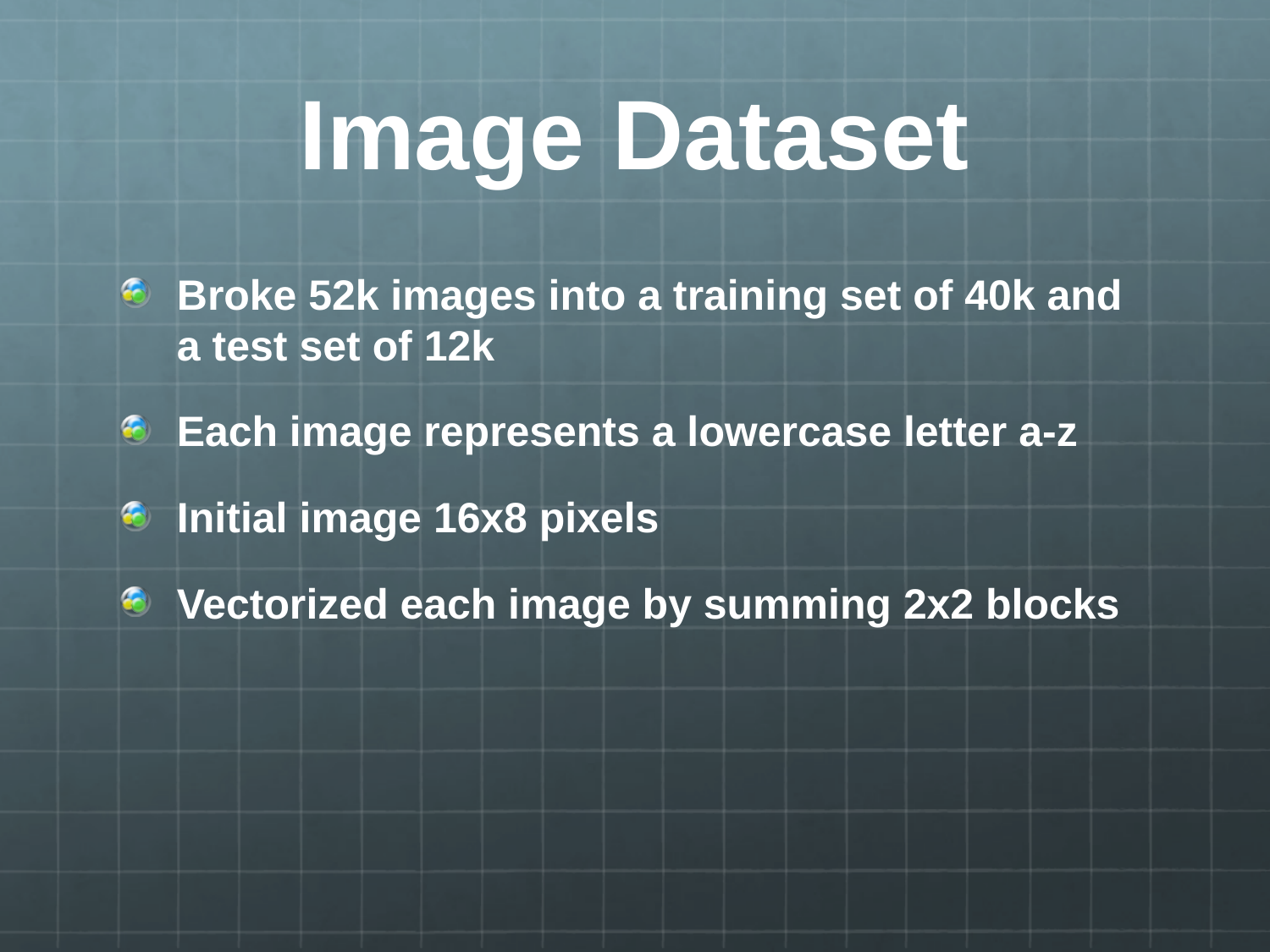

# Image Dataset
Broke 52k images into a training set of 40k and a test set of 12k
Each image represents a lowercase letter a-z
Initial image 16x8 pixels
Vectorized each image by summing 2x2 blocks